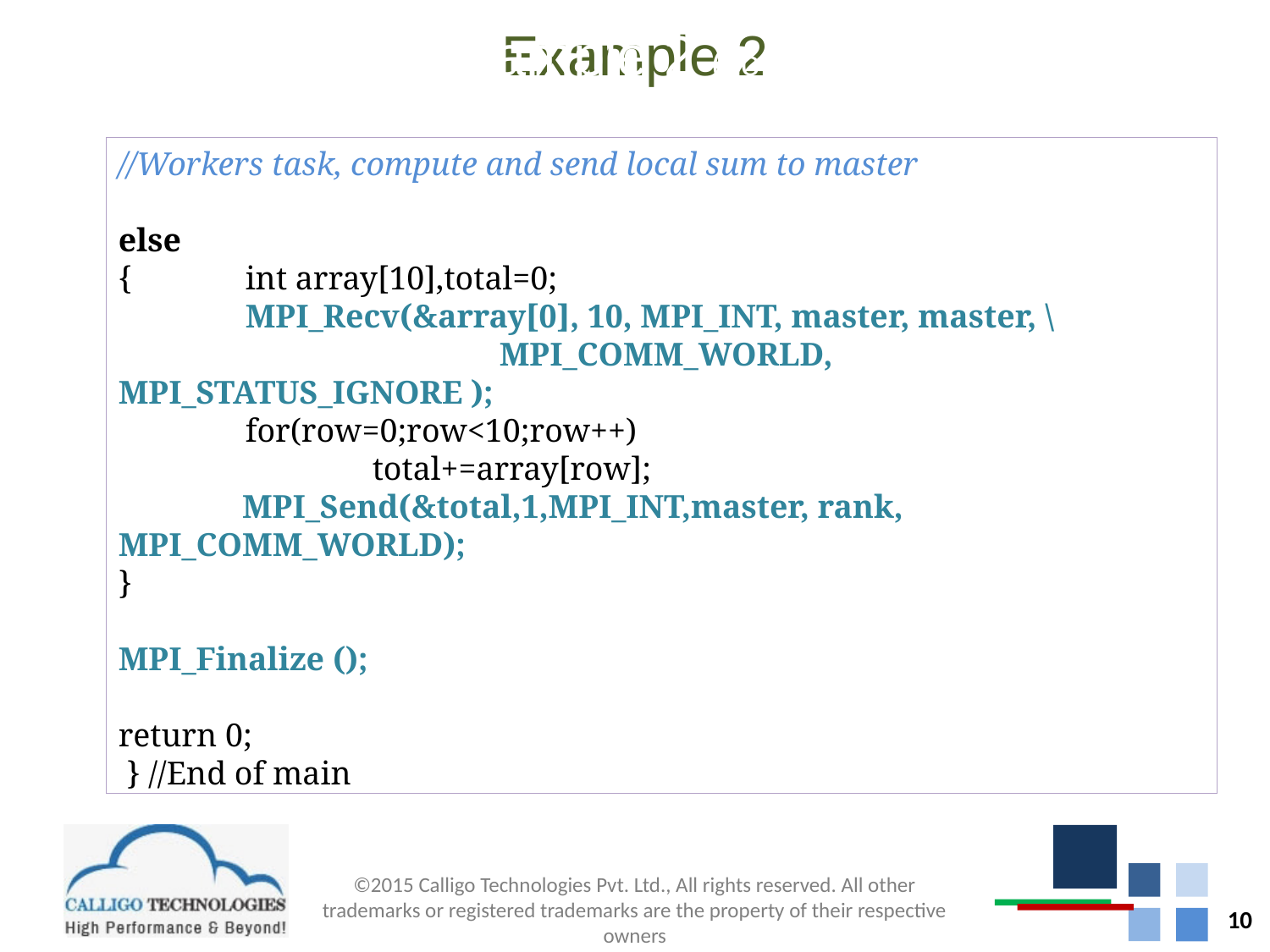

Example 2
# Example 2 (contd..)
//Workers task, compute and send local sum to master

else
{	int array[10],total=0;
	MPI_Recv(&array[0], 10, MPI_INT, master, master, \ 				MPI_COMM_WORLD, MPI_STATUS_IGNORE );
	for(row=0;row<10;row++)
		total+=array[row];
               MPI_Send(&total,1,MPI_INT,master, rank, MPI_COMM_WORLD);
}

MPI_Finalize ();

return 0;
 } //End of main
10